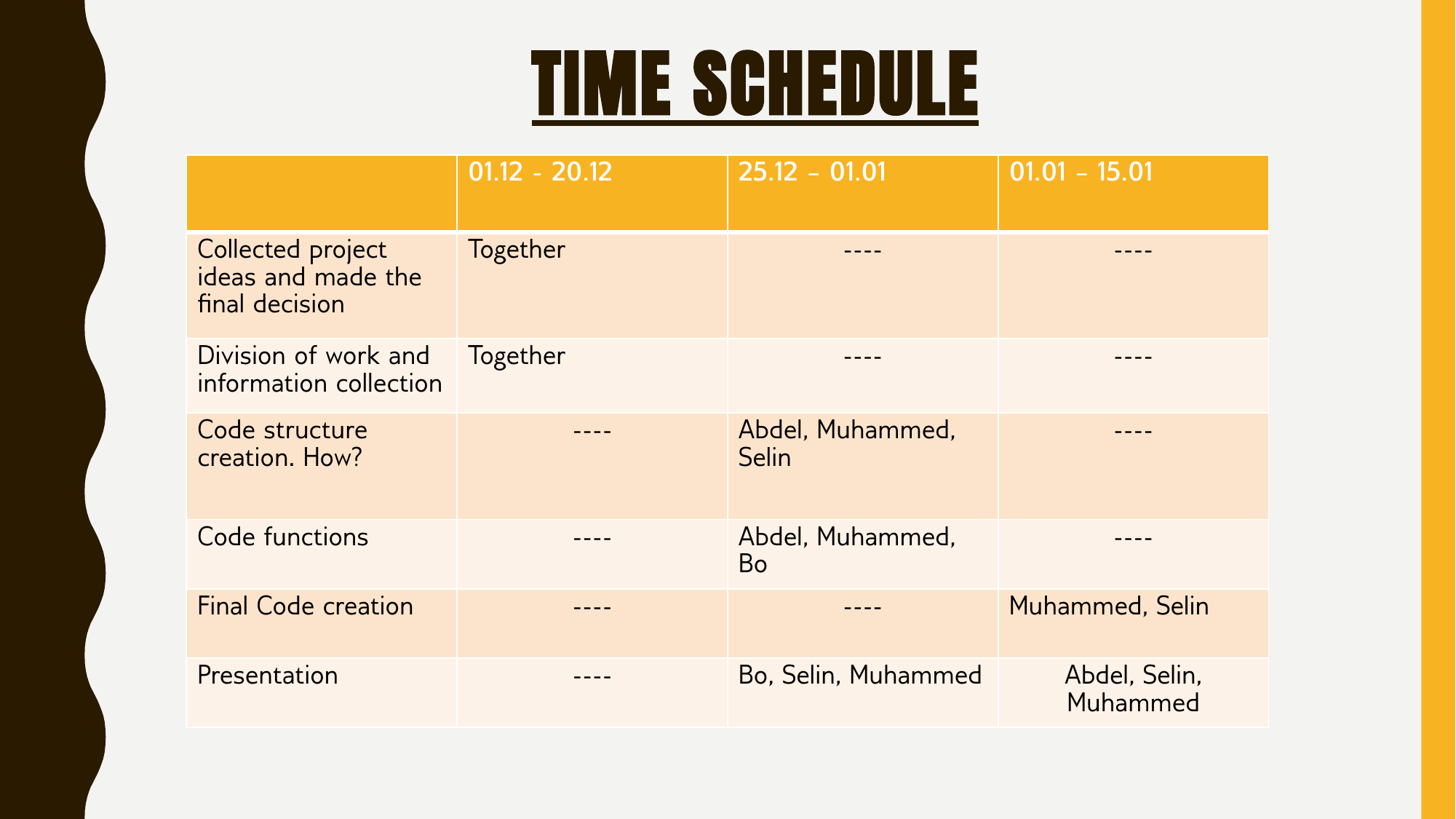

# Time schedule
|  | 01.12 - 20.12 | 25.12 – 01.01 | 01.01 – 15.01 |
| --- | --- | --- | --- |
| Collected project ideas and made the final decision | Together | ---- | ---- |
| Division of work and information collection | Together | ---- | ---- |
| Code structure creation. How? | ---- | Abdel, Muhammed, Selin | ---- |
| Code functions | ---- | Abdel, Muhammed, Bo | ---- |
| Final Code creation | ---- | ---- | Muhammed, Selin |
| Presentation | ---- | Bo, Selin, Muhammed | Abdel, Selin, Muhammed |